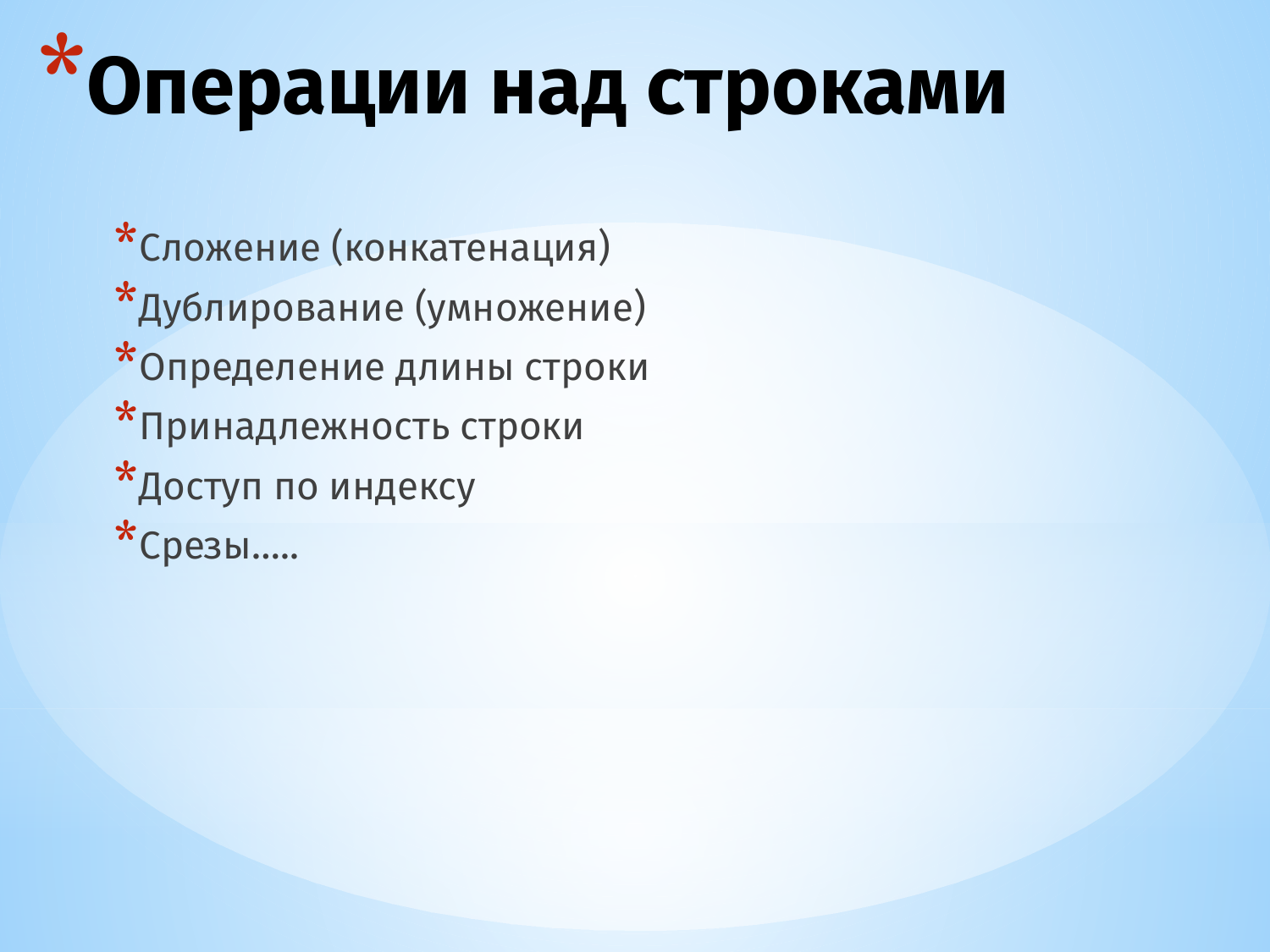

# Операции над строками
Сложение (конкатенация)
Дублирование (умножение)
Определение длины строки
Принадлежность строки
Доступ по индексу
Срезы…..